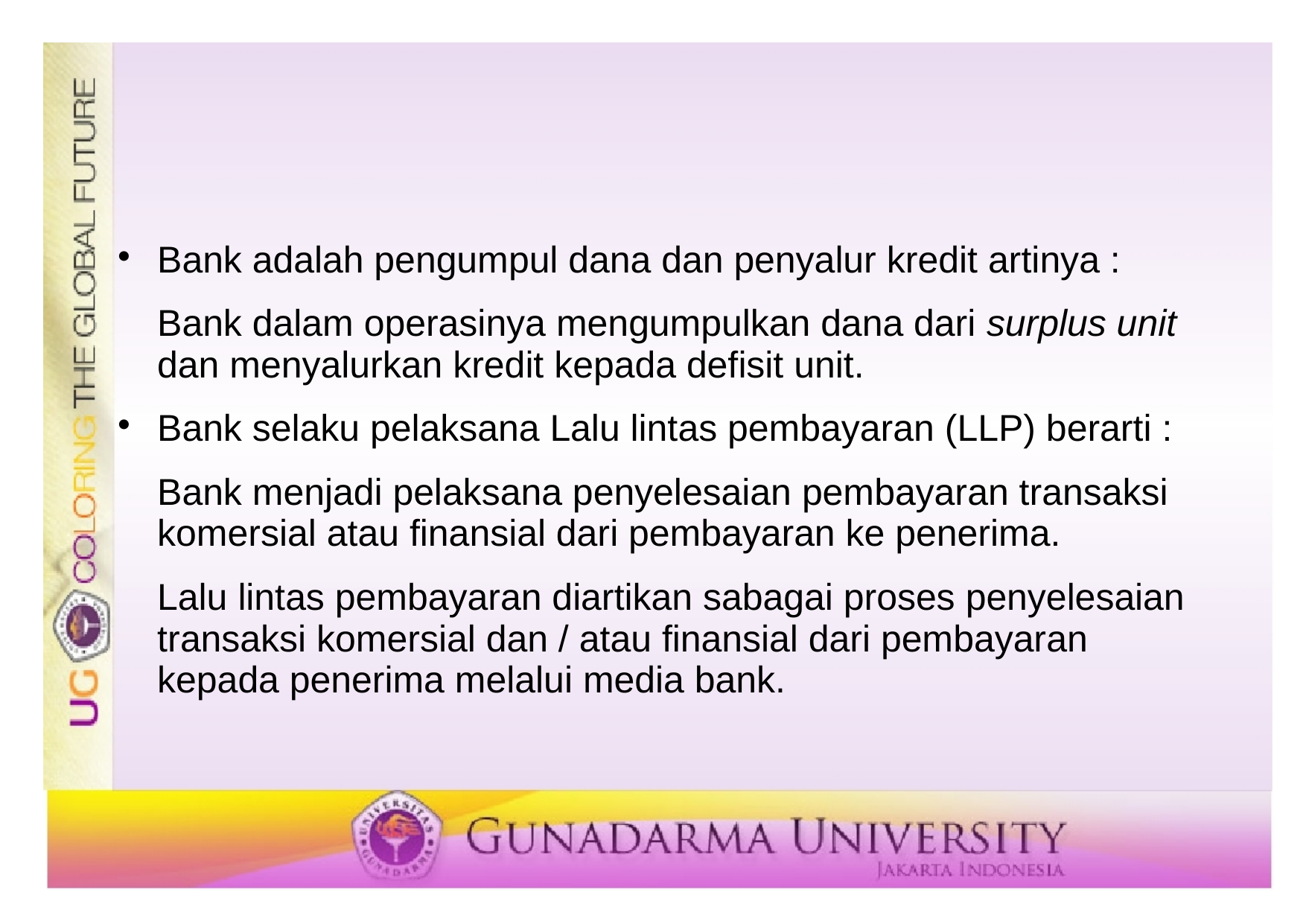

#
Bank adalah pengumpul dana dan penyalur kredit artinya :
	Bank dalam operasinya mengumpulkan dana dari surplus unit dan menyalurkan kredit kepada defisit unit.
Bank selaku pelaksana Lalu lintas pembayaran (LLP) berarti :
	Bank menjadi pelaksana penyelesaian pembayaran transaksi komersial atau finansial dari pembayaran ke penerima.
	Lalu lintas pembayaran diartikan sabagai proses penyelesaian transaksi komersial dan / atau finansial dari pembayaran kepada penerima melalui media bank.